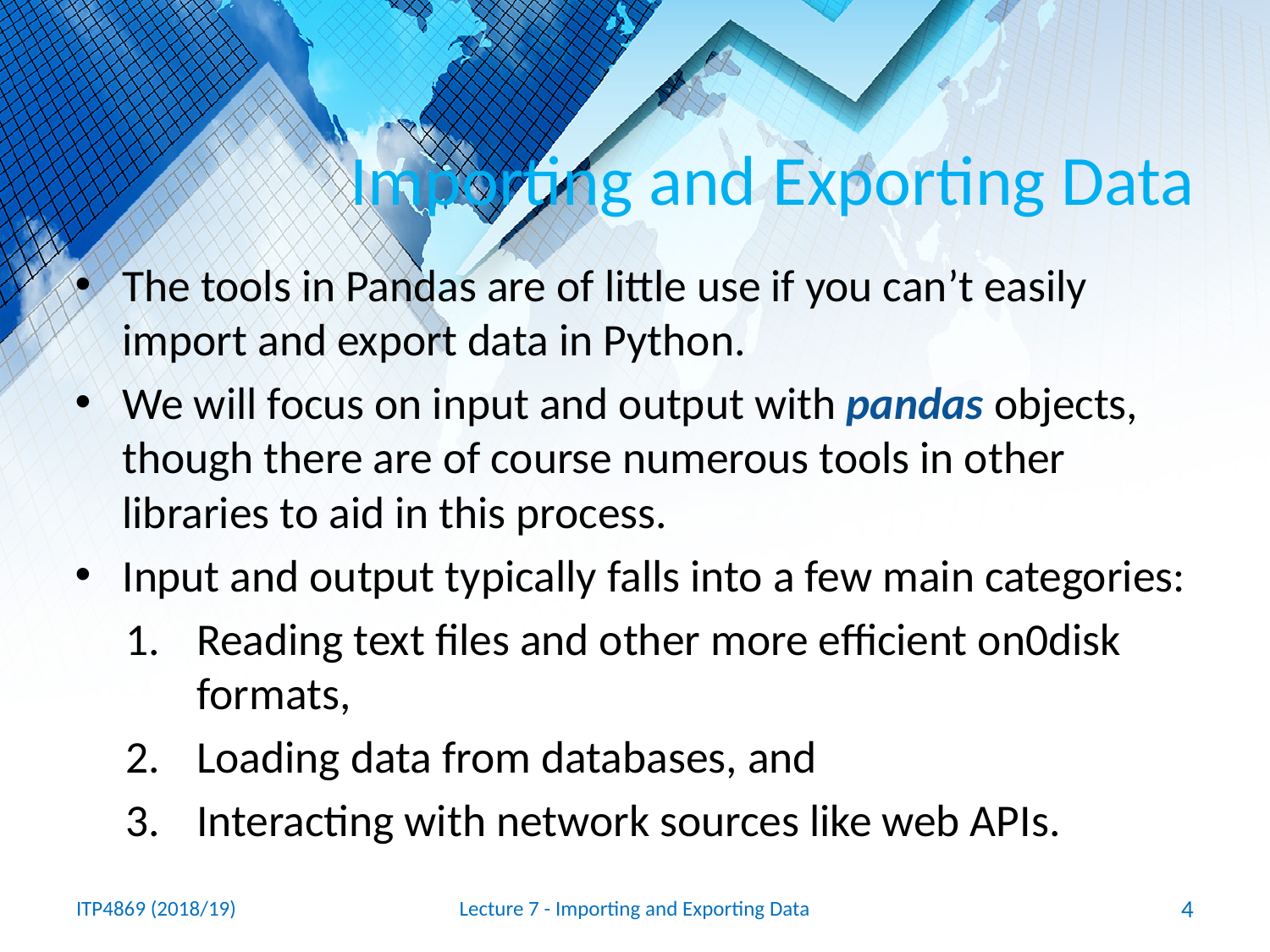

# Importing and Exporting Data
The tools in Pandas are of little use if you can’t easily import and export data in Python.
We will focus on input and output with pandas objects, though there are of course numerous tools in other libraries to aid in this process.
Input and output typically falls into a few main categories:
Reading text files and other more efficient on0disk formats,
Loading data from databases, and
Interacting with network sources like web APIs.
ITP4869 (2018/19)
Lecture 7 - Importing and Exporting Data
4